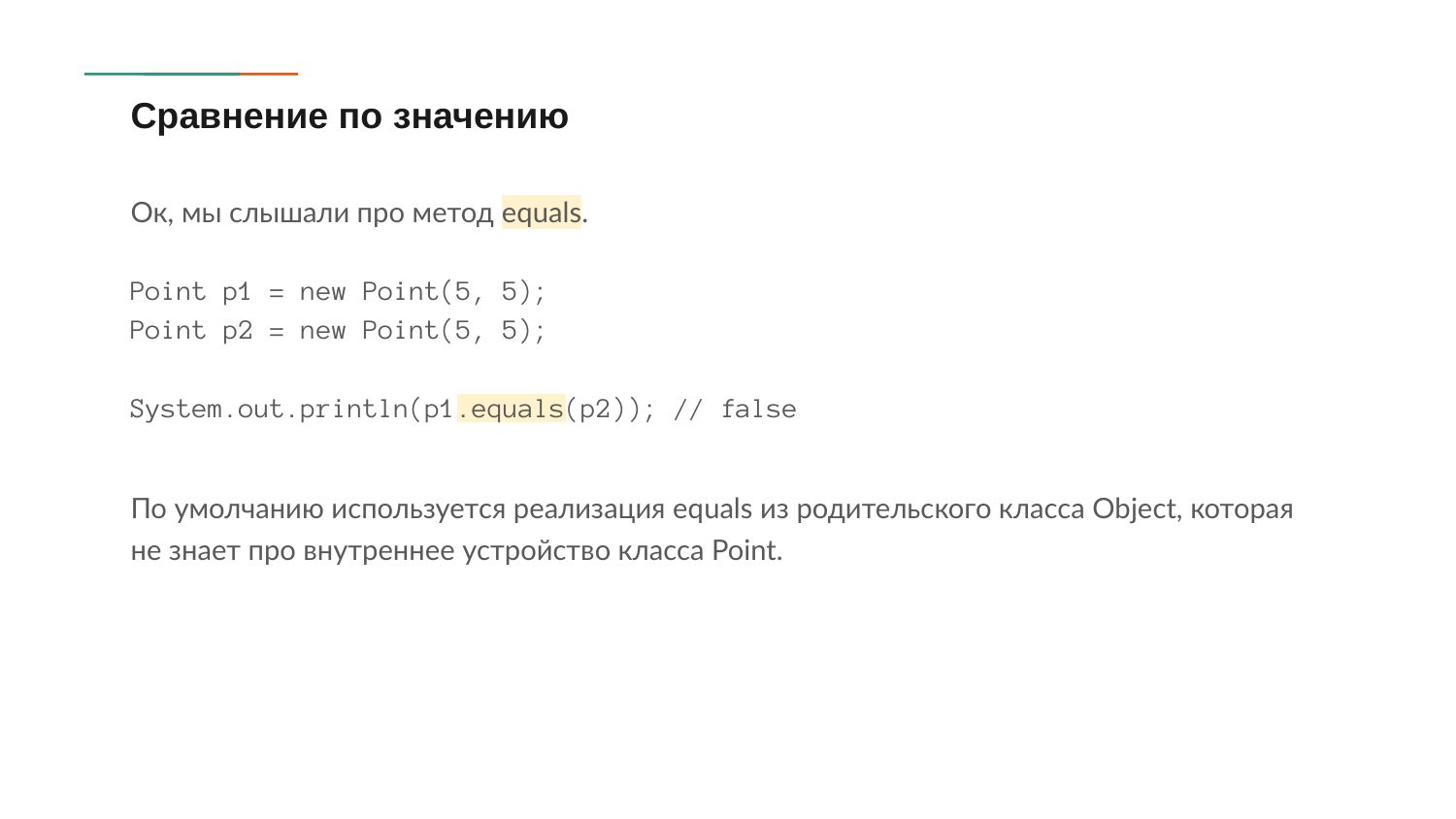

# Сравнение по значению
Ок, мы слышали про метод equals.

Point p1 = new Point(5, 5);
Point p2 = new Point(5, 5);

System.out.println(p1.equals(p2)); // false

По умолчанию используется реализация equals из родительского класса Object, которая не знает про внутреннее устройство класса Point.